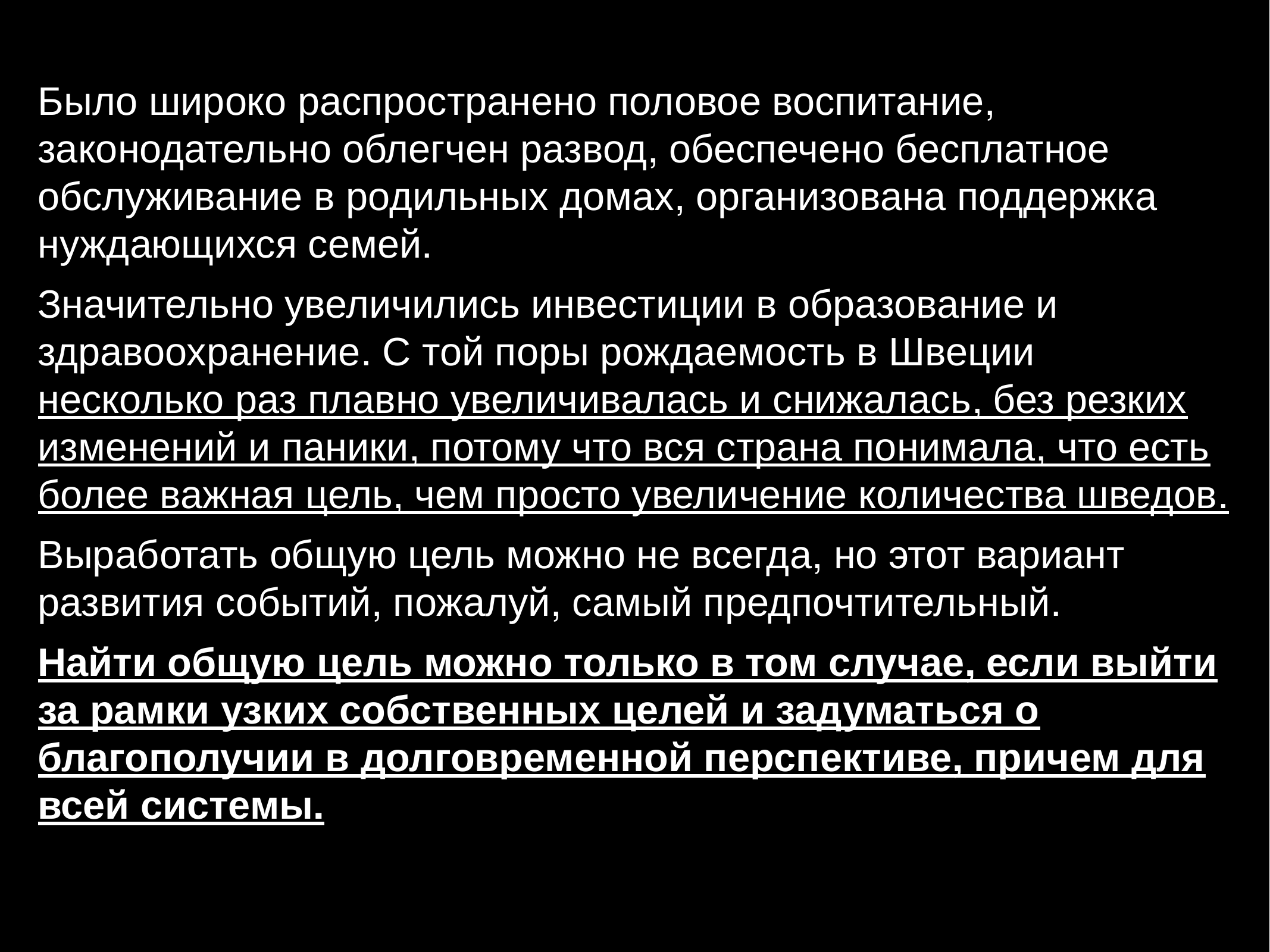

21
Было широко распространено половое воспитание, законодательно облегчен развод, обеспечено бесплатное обслуживание в родильных домах, организована поддержка нуждающихся семей.
Значительно увеличились инвестиции в образование и здравоохранение. С той поры рождаемость в Швеции несколько раз плавно увеличивалась и снижалась, без резких изменений и паники, потому что вся страна понимала, что есть более важная цель, чем просто увеличение количества шведов.
Выработать общую цель можно не всегда, но этот вариант развития событий, пожалуй, самый предпочтительный.
Найти общую цель можно только в том случае, если выйти за рамки узких собственных целей и задуматься о благополучии в долговременной перспективе, причем для всей системы.